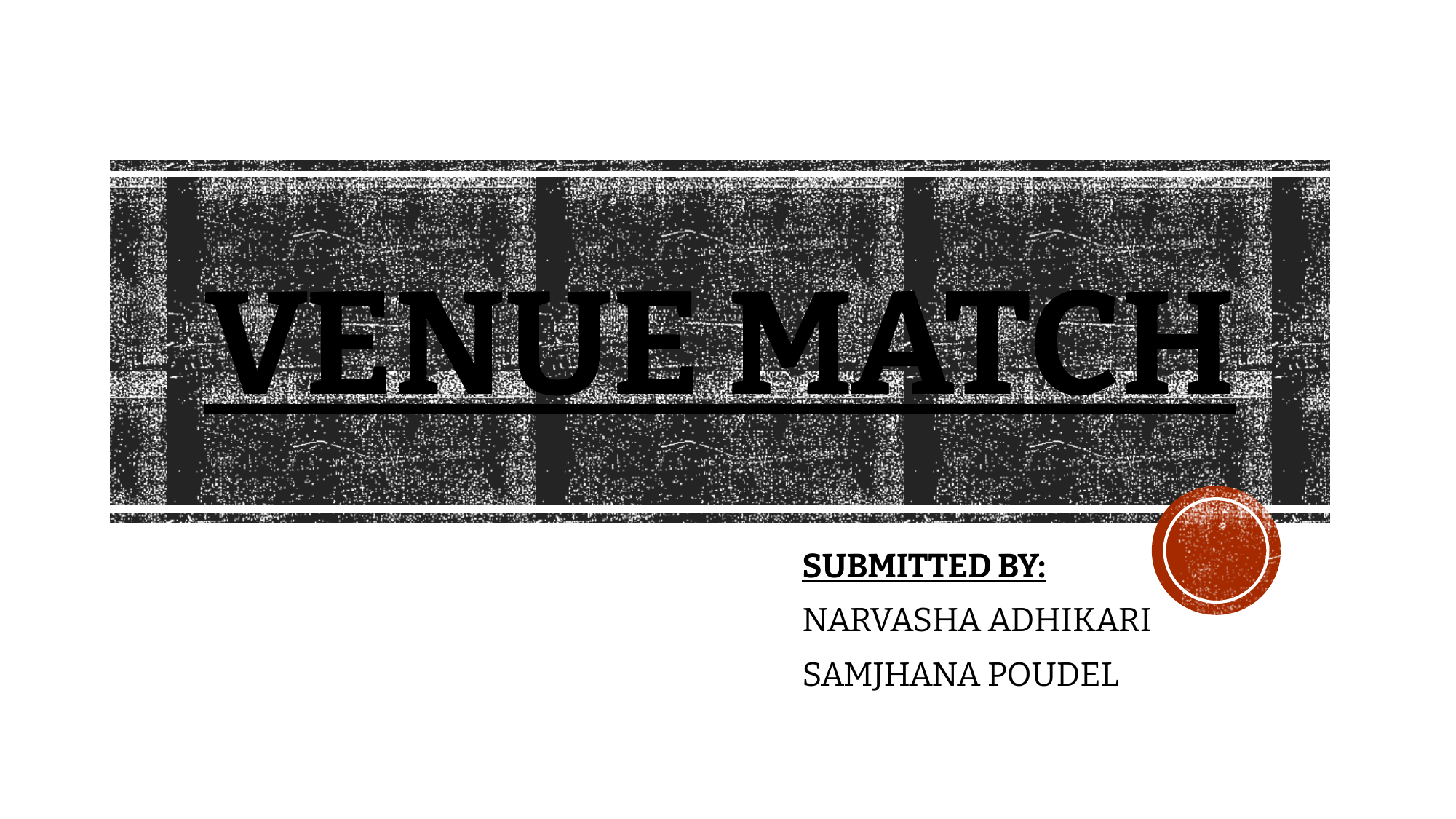

# Venue match
SUBMITTED BY:
NARVASHA ADHIKARI
SAMJHANA POUDEL